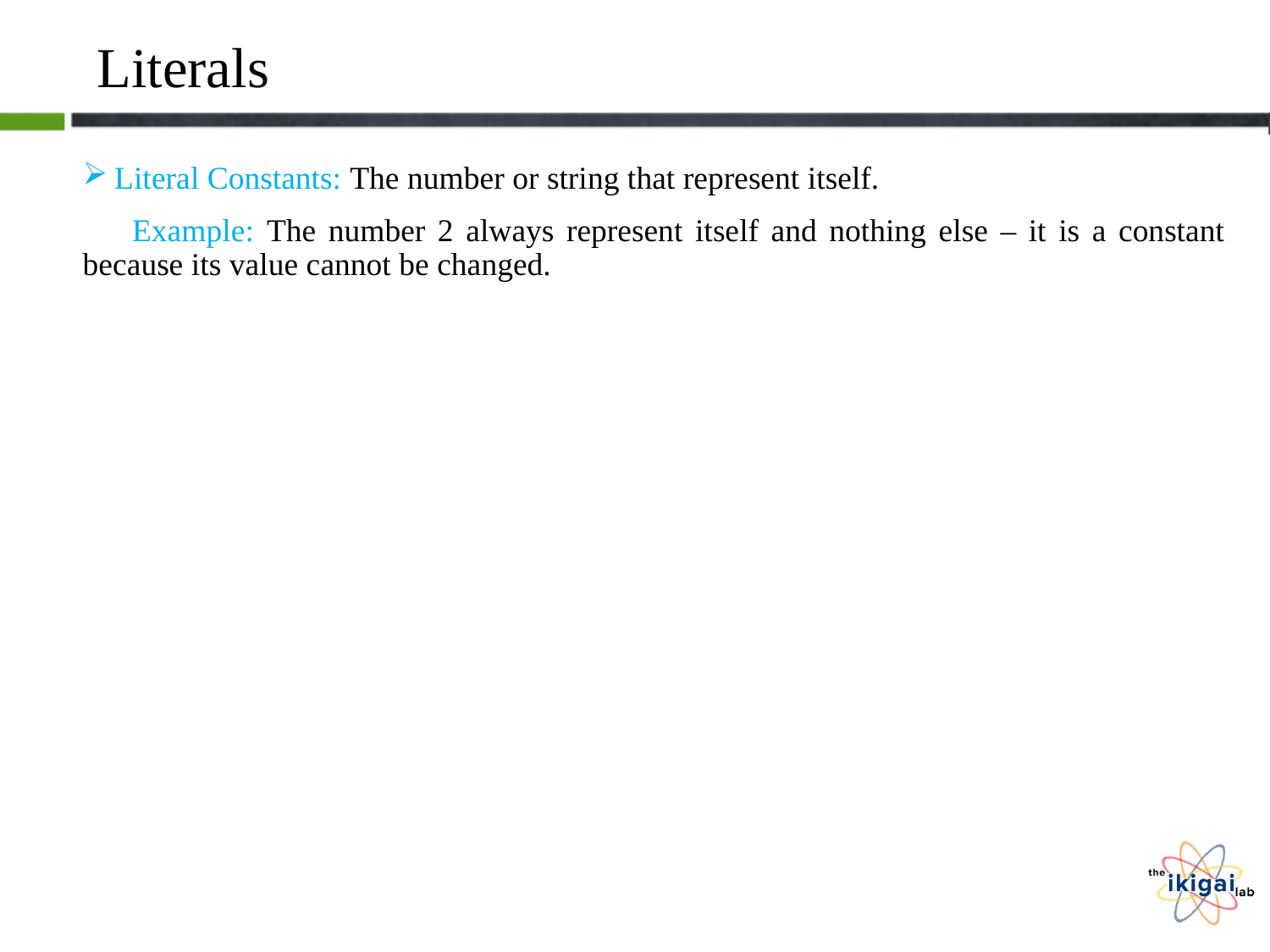

# Literals
Literal Constants: The number or string that represent itself.
    Example: The number 2 always represent itself and nothing else – it is a constant because its value cannot be changed.